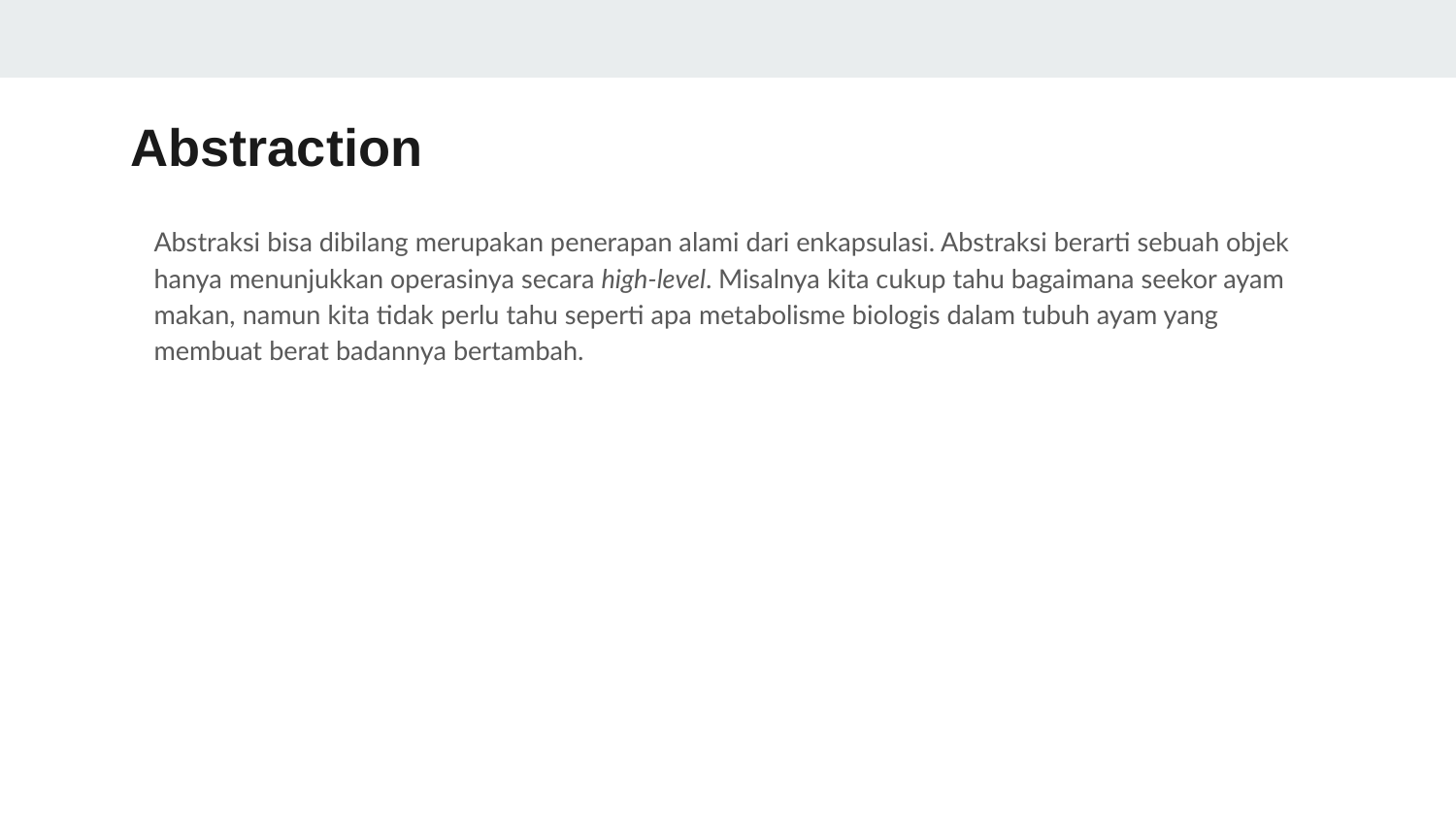

# Abstraction
Abstraksi bisa dibilang merupakan penerapan alami dari enkapsulasi. Abstraksi berarti sebuah objek hanya menunjukkan operasinya secara high-level. Misalnya kita cukup tahu bagaimana seekor ayam makan, namun kita tidak perlu tahu seperti apa metabolisme biologis dalam tubuh ayam yang membuat berat badannya bertambah.